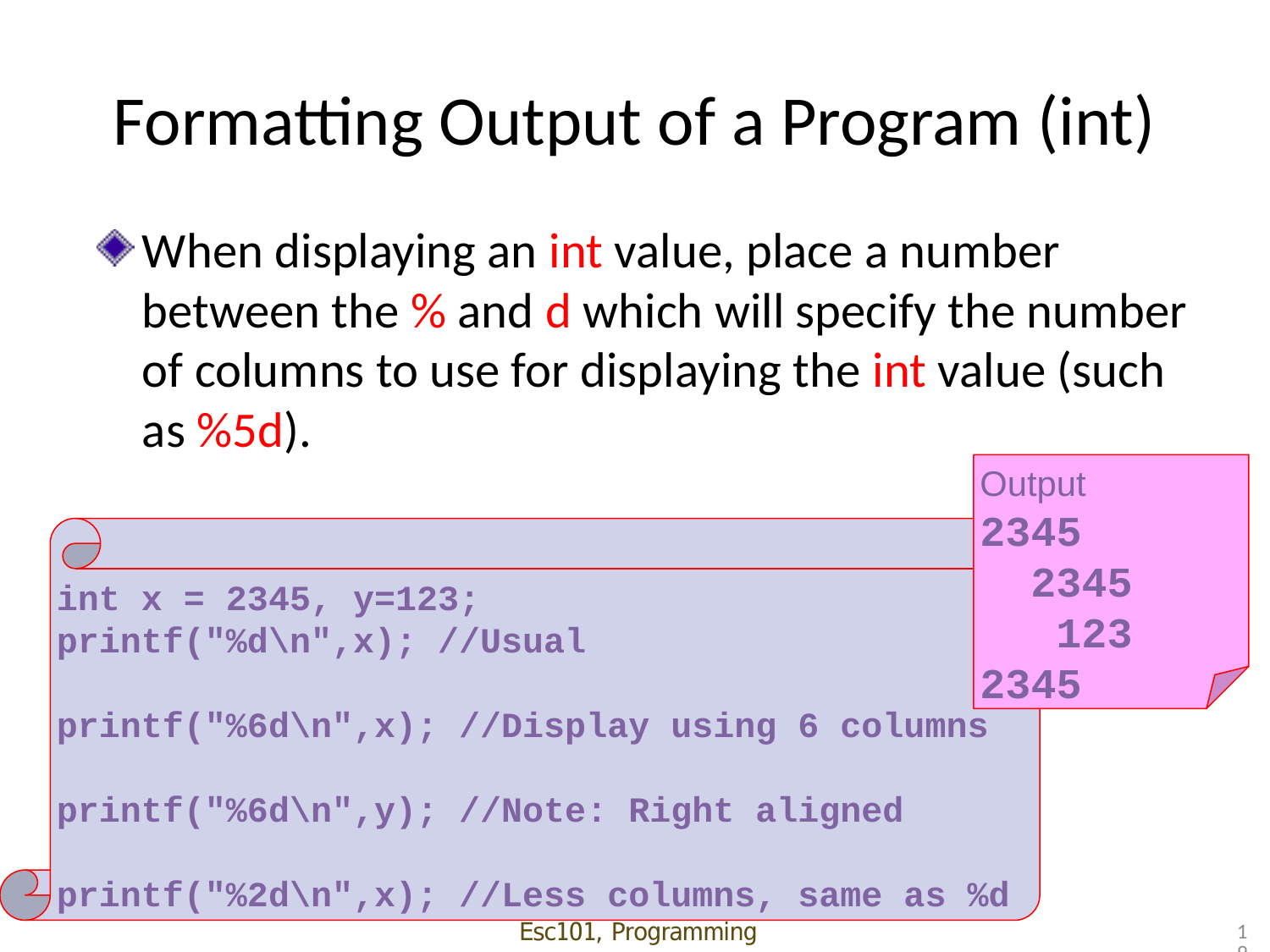

# Formatting Output of a Program (int)
When displaying an int value, place a number between the % and d which will specify the number of columns to use for displaying the int value (such as %5d).

Output
2345
  2345
   123
2345

int x = 2345, y=123;
printf("%d\n",x); //Usual

printf("%6d\n",x); //Display using 6 columns

printf("%6d\n",y); //Note: Right aligned

printf("%2d\n",x); //Less columns, same as %d
Esc101, Programming
19